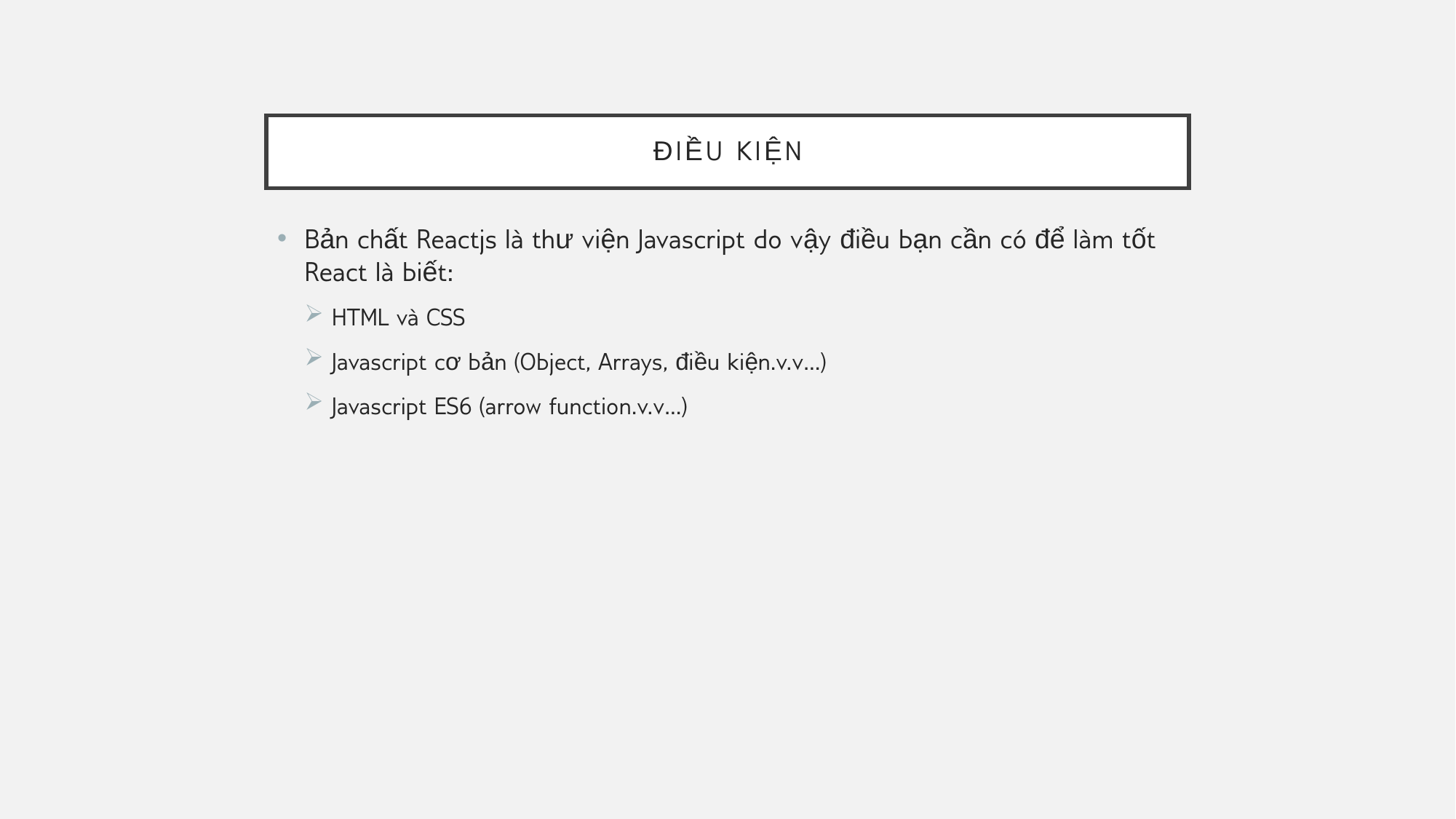

# Điều kiện
Bản chất Reactjs là thư viện Javascript do vậy điều bạn cần có để làm tốt React là biết:
HTML và CSS
Javascript cơ bản (Object, Arrays, điều kiện.v.v…)
Javascript ES6 (arrow function.v.v…)